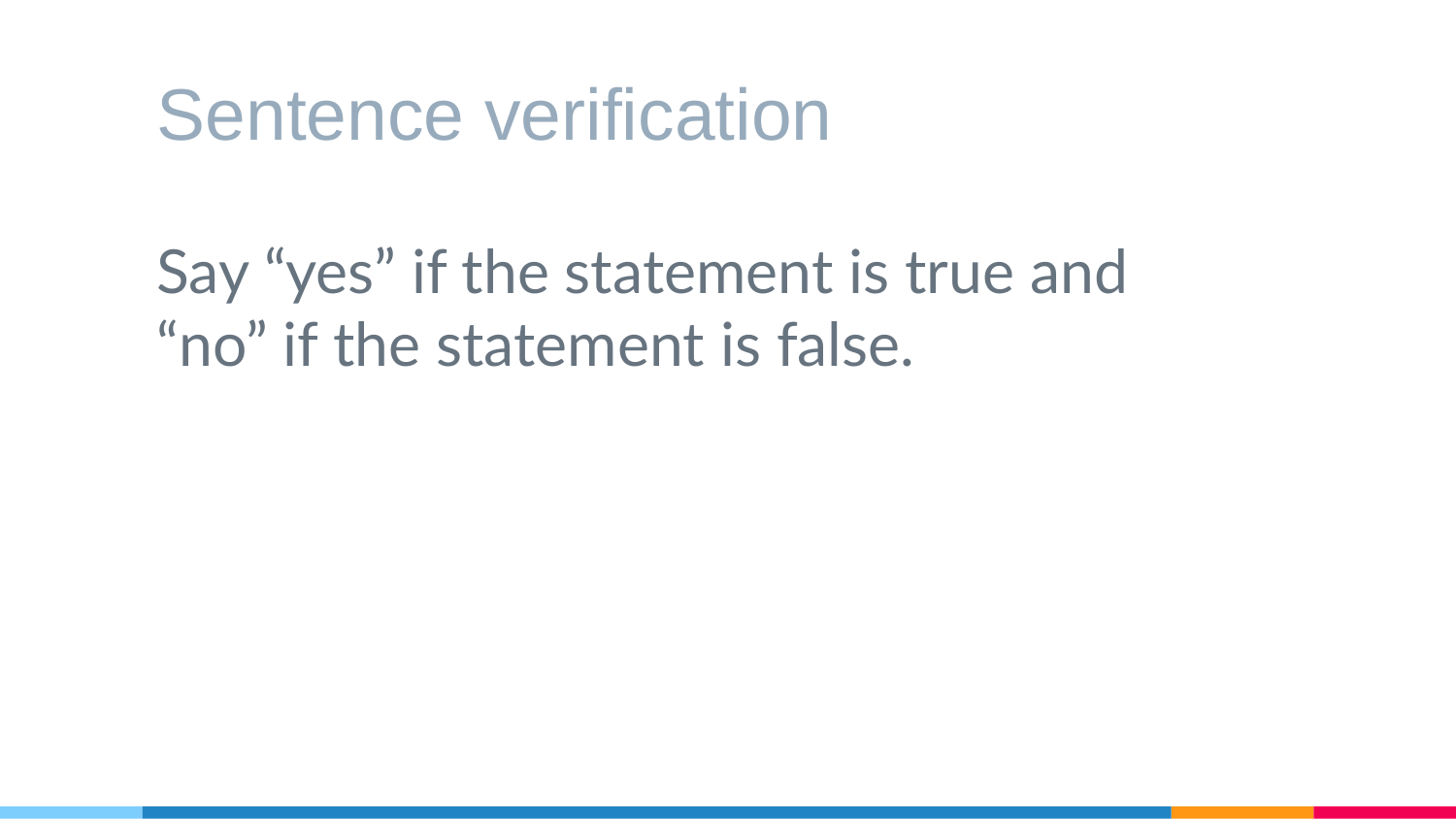

# Sentence verification
Say “yes” if the statement is true and “no” if the statement is false.